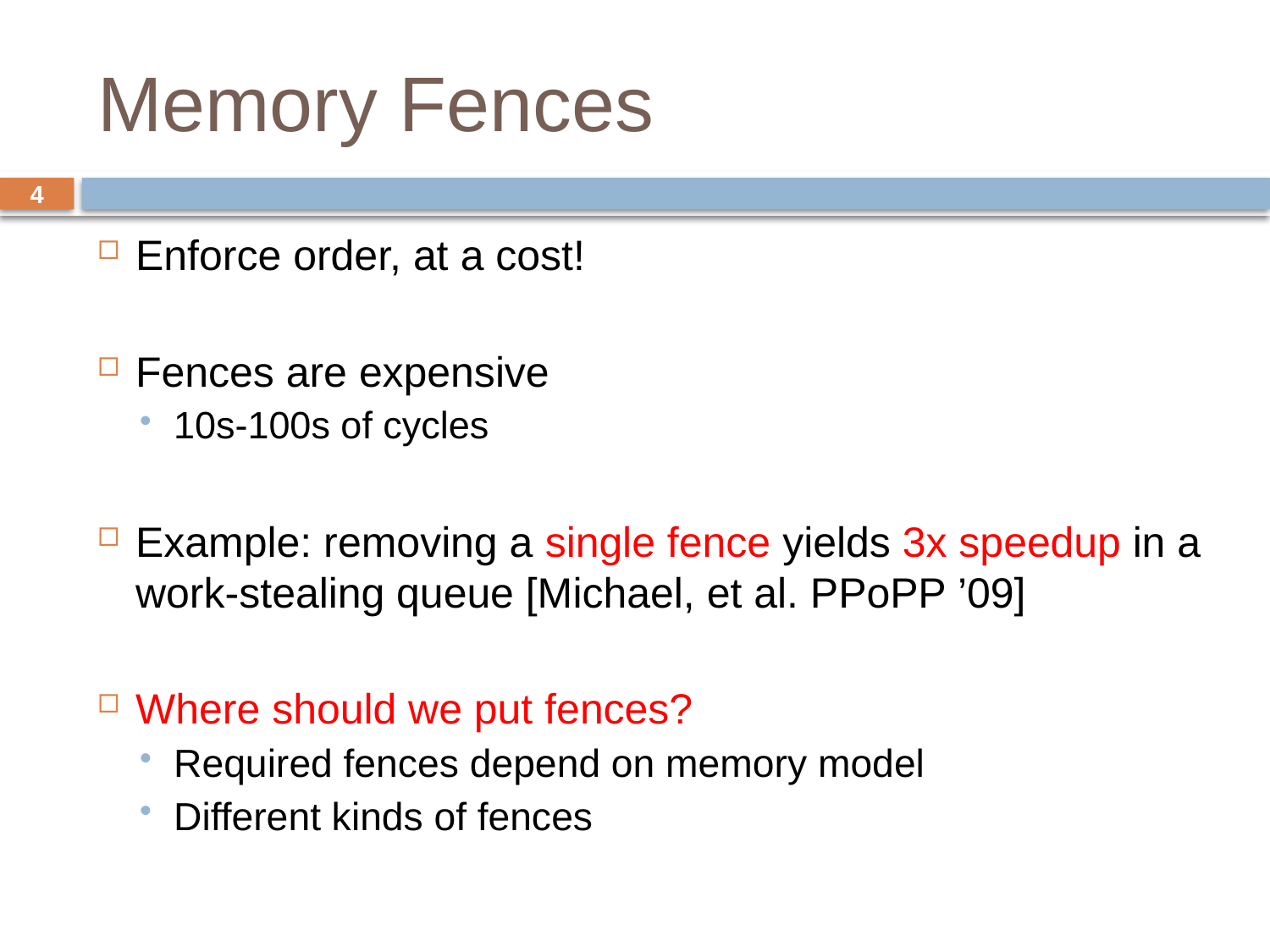

# Memory Fences
4
Enforce order, at a cost!

Fences are expensive
10s-100s of cycles

Example: removing a single fence yields 3x speedup in a work-stealing queue [Michael, et al. PPoPP ’09]

Where should we put fences?
Required fences depend on memory model
Different kinds of fences